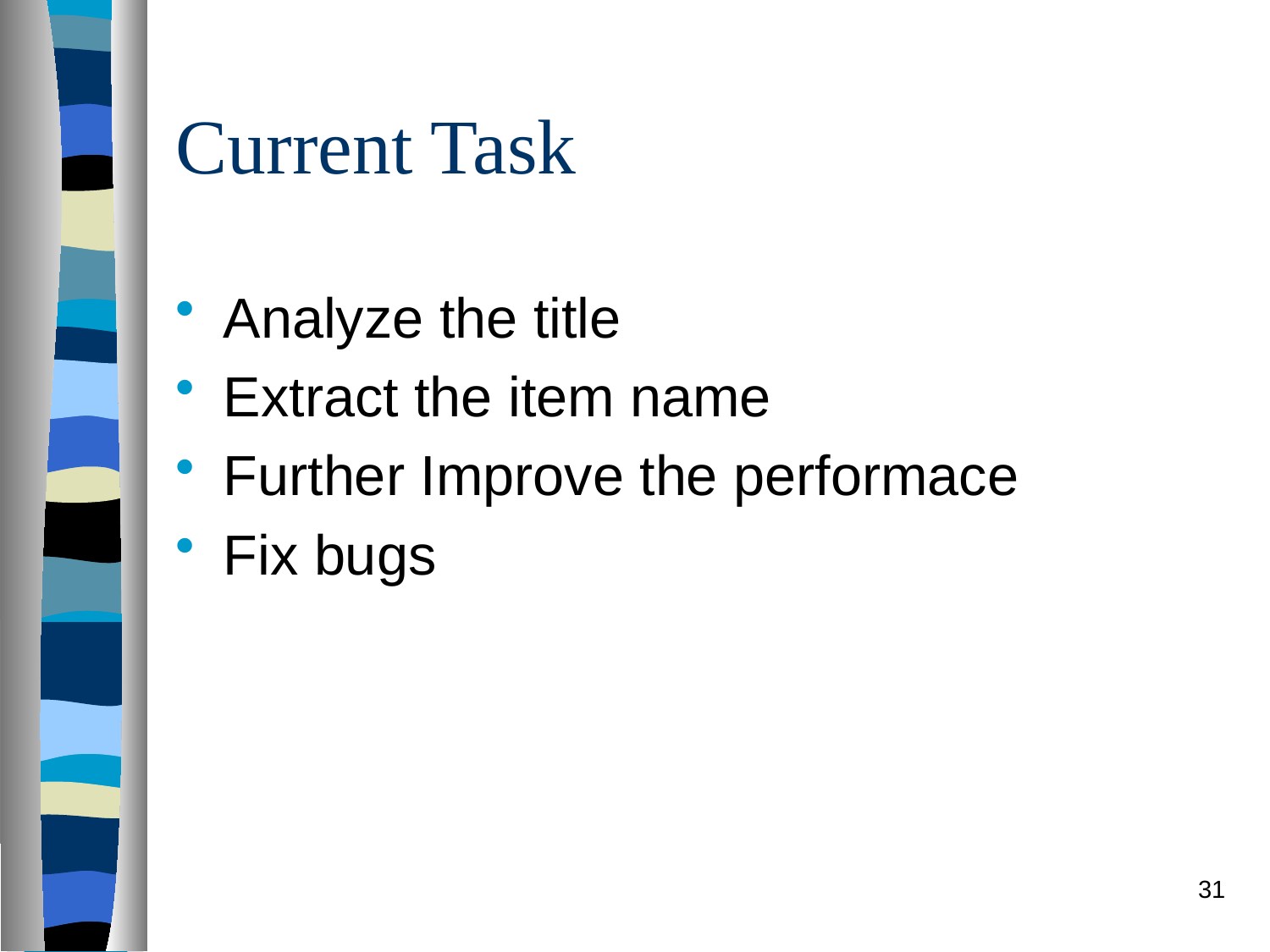

# Current Task
Analyze the title
Extract the item name
Further Improve the performace
Fix bugs

31